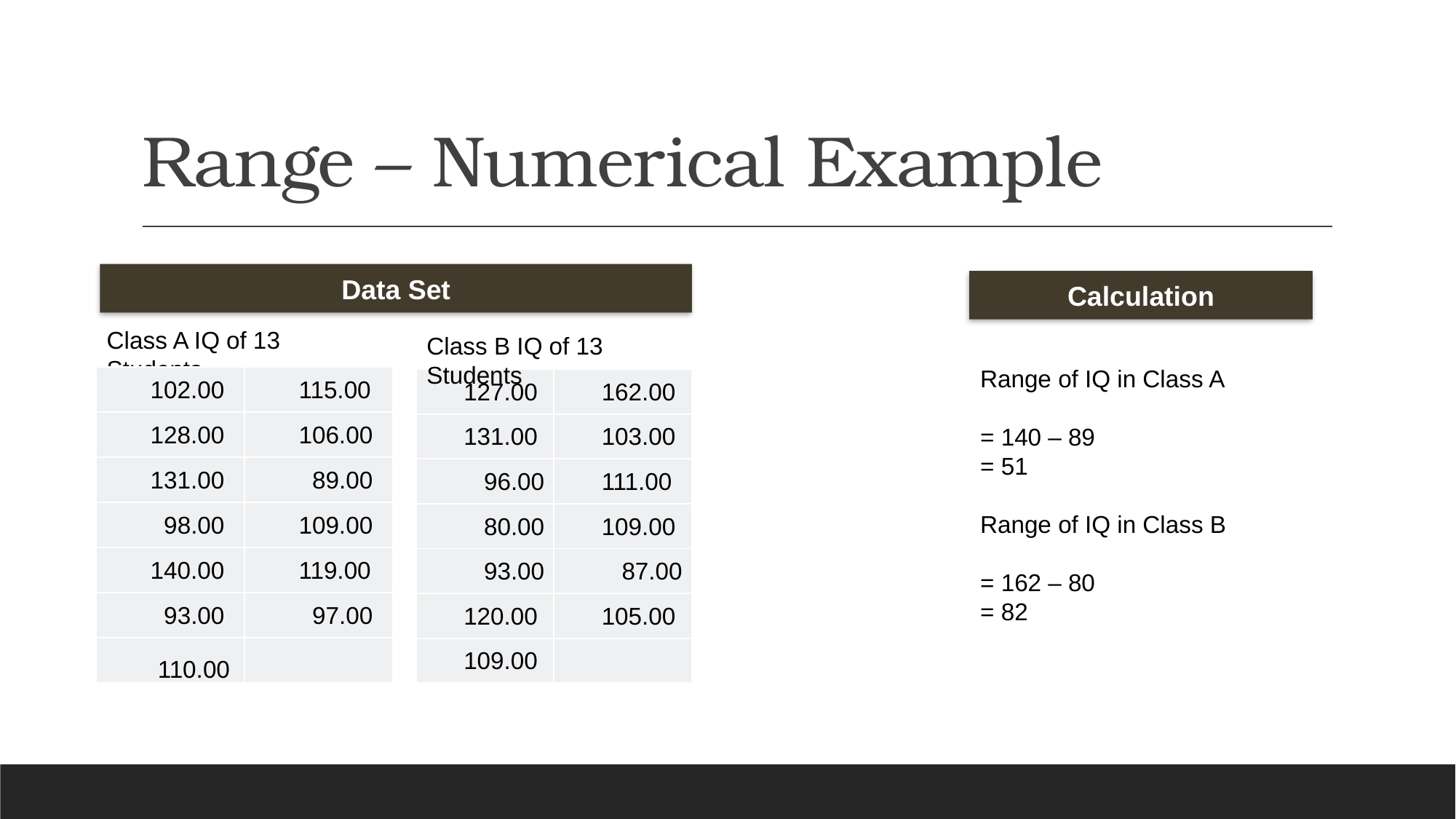

# Range – Numerical Example
Data Set
Calculation
Class A IQ of 13 Students
Class B IQ of 13 Students
Range of IQ in Class A

= 140 – 89
= 51

Range of IQ in Class B

= 162 – 80
= 82

| 102.00 | 115.00 |
| --- | --- |
| 128.00 | 106.00 |
| 131.00 | 89.00 |
| 98.00 | 109.00 |
| 140.00 | 119.00 |
| 93.00 | 97.00 |
| 110.00 |  |
| 127.00 | 162.00 |
| --- | --- |
| 131.00 | 103.00 |
| 96.00 | 111.00 |
| 80.00 | 109.00 |
| 93.00 | 87.00 |
| 120.00 | 105.00 |
| 109.00 |  |